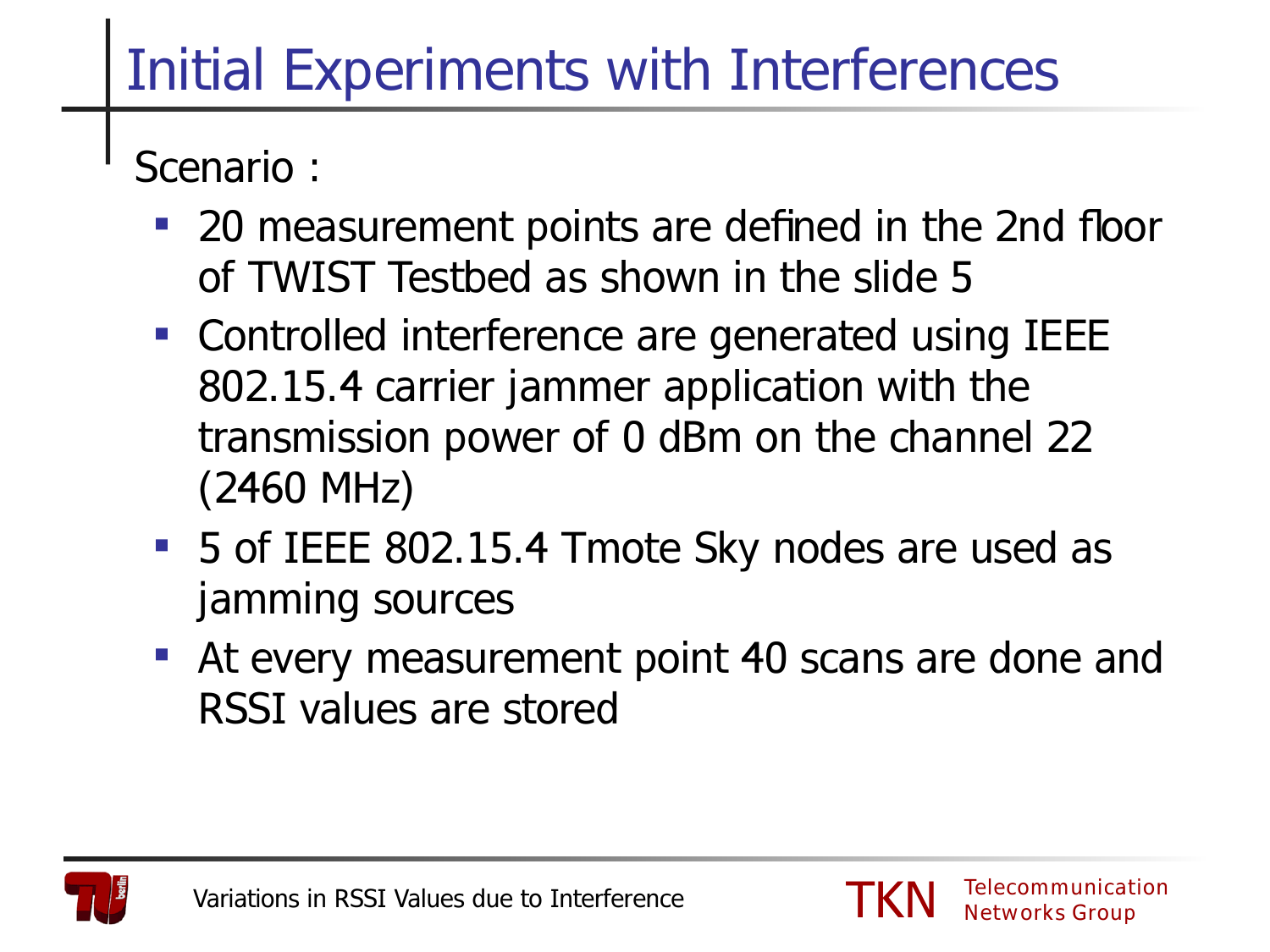

# Initial Experiments with Interferences
Scenario :
20 measurement points are defined in the 2nd floor of TWIST Testbed as shown in the slide 5
Controlled interference are generated using IEEE 802.15.4 carrier jammer application with the transmission power of 0 dBm on the channel 22 (2460 MHz)
5 of IEEE 802.15.4 Tmote Sky nodes are used as jamming sources
At every measurement point 40 scans are done and RSSI values are stored